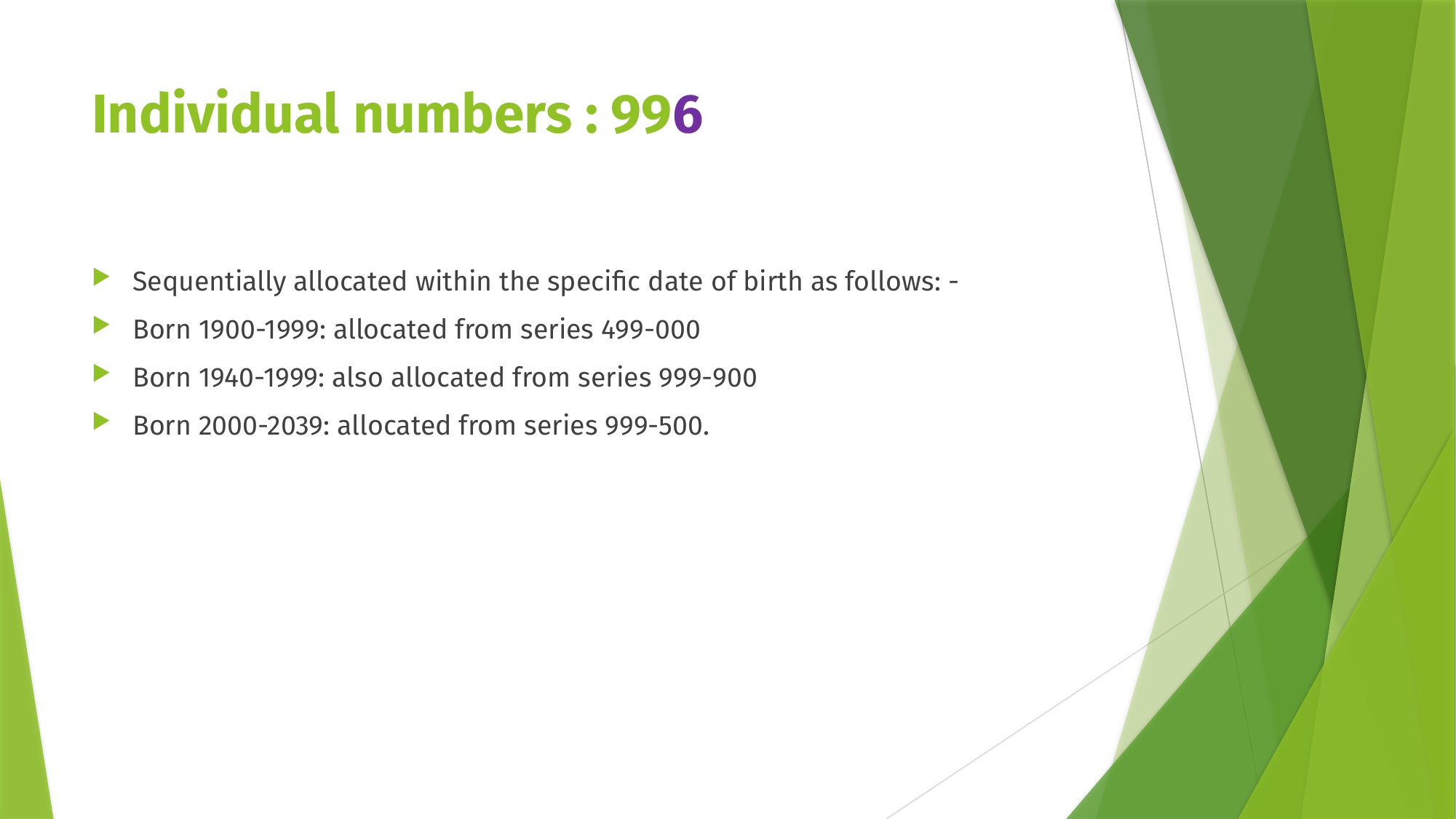

# Individual numbers : 996
Sequentially allocated within the specific date of birth as follows: -
Born 1900-1999: allocated from series 499-000
Born 1940-1999: also allocated from series 999-900
Born 2000-2039: allocated from series 999-500.